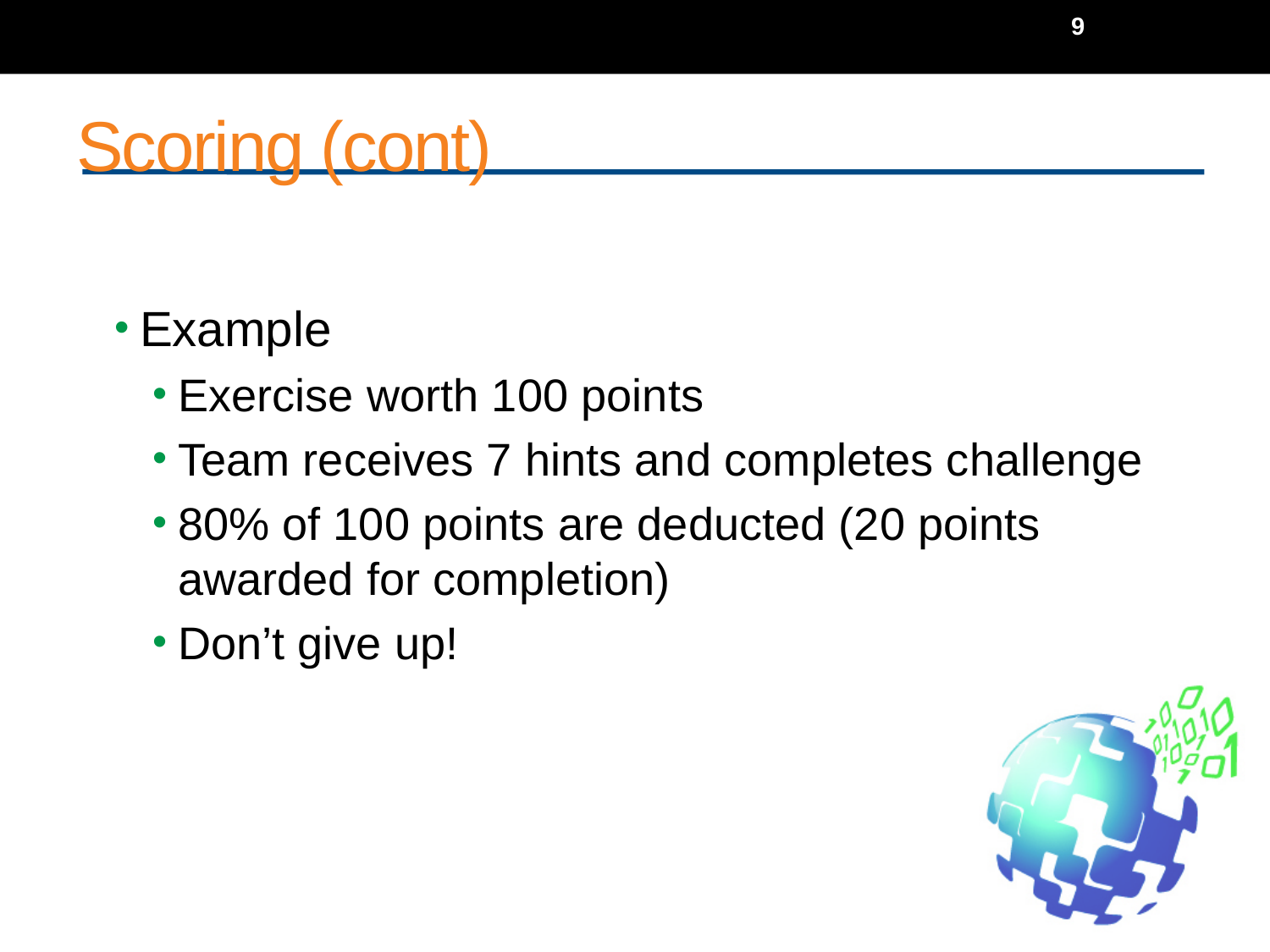

9
# Scoring (cont)

Example
Exercise worth 100 points
Team receives 7 hints and completes challenge
80% of 100 points are deducted (20 points awarded for completion)
Don’t give up!